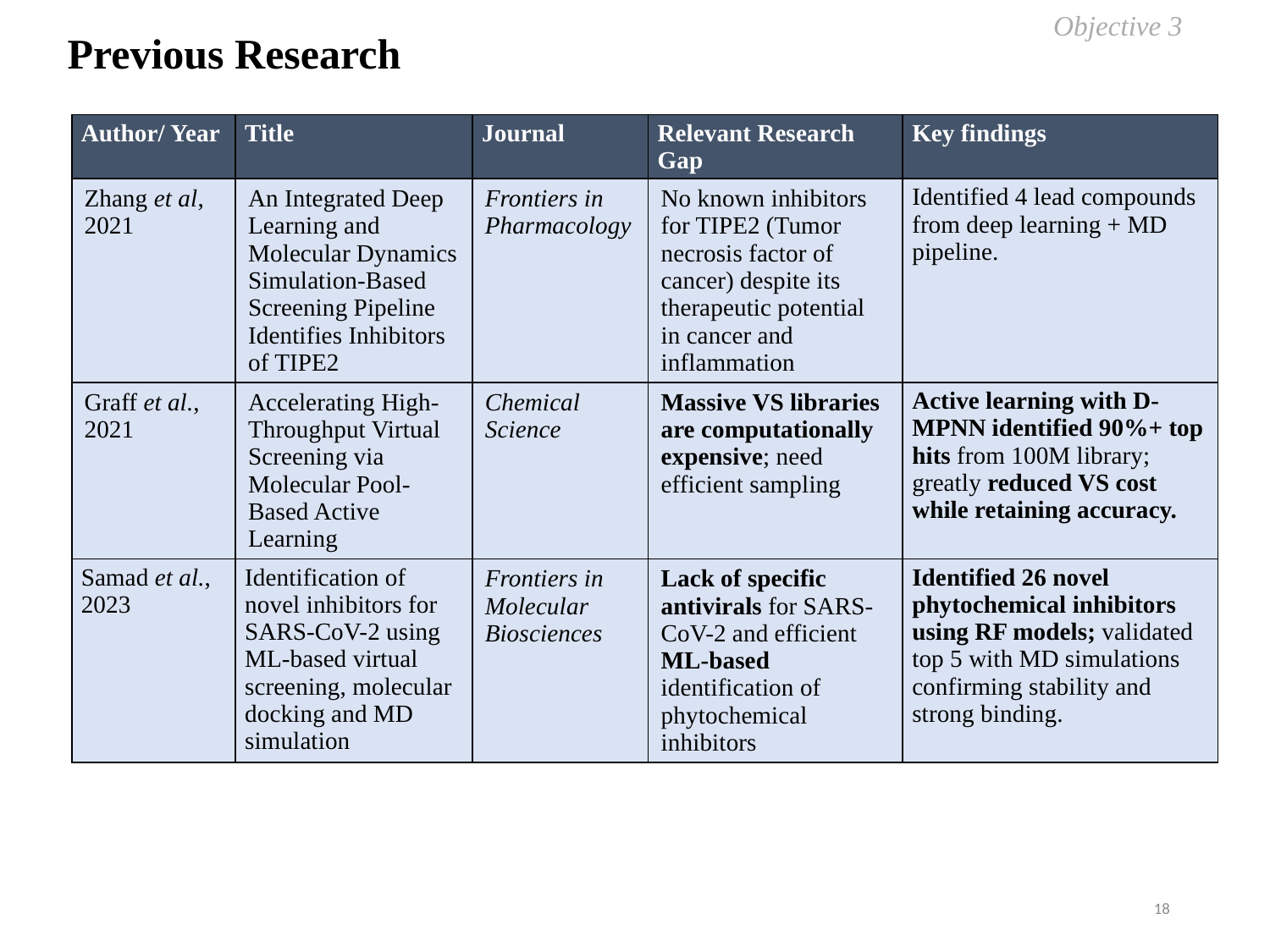

Objective 3
Previous Research
| Author/ Year | Title | Journal | Relevant Research Gap | Key findings |
| --- | --- | --- | --- | --- |
| Zhang et al, 2021 | An Integrated Deep Learning and Molecular Dynamics Simulation-Based Screening Pipeline Identifies Inhibitors of TIPE2 | Frontiers in Pharmacology | No known inhibitors for TIPE2 (Tumor necrosis factor of cancer) despite its therapeutic potential in cancer and inflammation | Identified 4 lead compounds from deep learning + MD pipeline. |
| Graff et al., 2021 | Accelerating High-Throughput Virtual Screening via Molecular Pool-Based Active Learning | Chemical Science | Massive VS libraries are computationally expensive; need efficient sampling | Active learning with D-MPNN identified 90%+ top hits from 100M library; greatly reduced VS cost while retaining accuracy. |
| Samad et al., 2023 | Identification of novel inhibitors for SARS-CoV-2 using ML-based virtual screening, molecular docking and MD simulation | Frontiers in Molecular Biosciences | Lack of specific antivirals for SARS-CoV-2 and efficient ML-based identification of phytochemical inhibitors | Identified 26 novel phytochemical inhibitors using RF models; validated top 5 with MD simulations confirming stability and strong binding. |
18